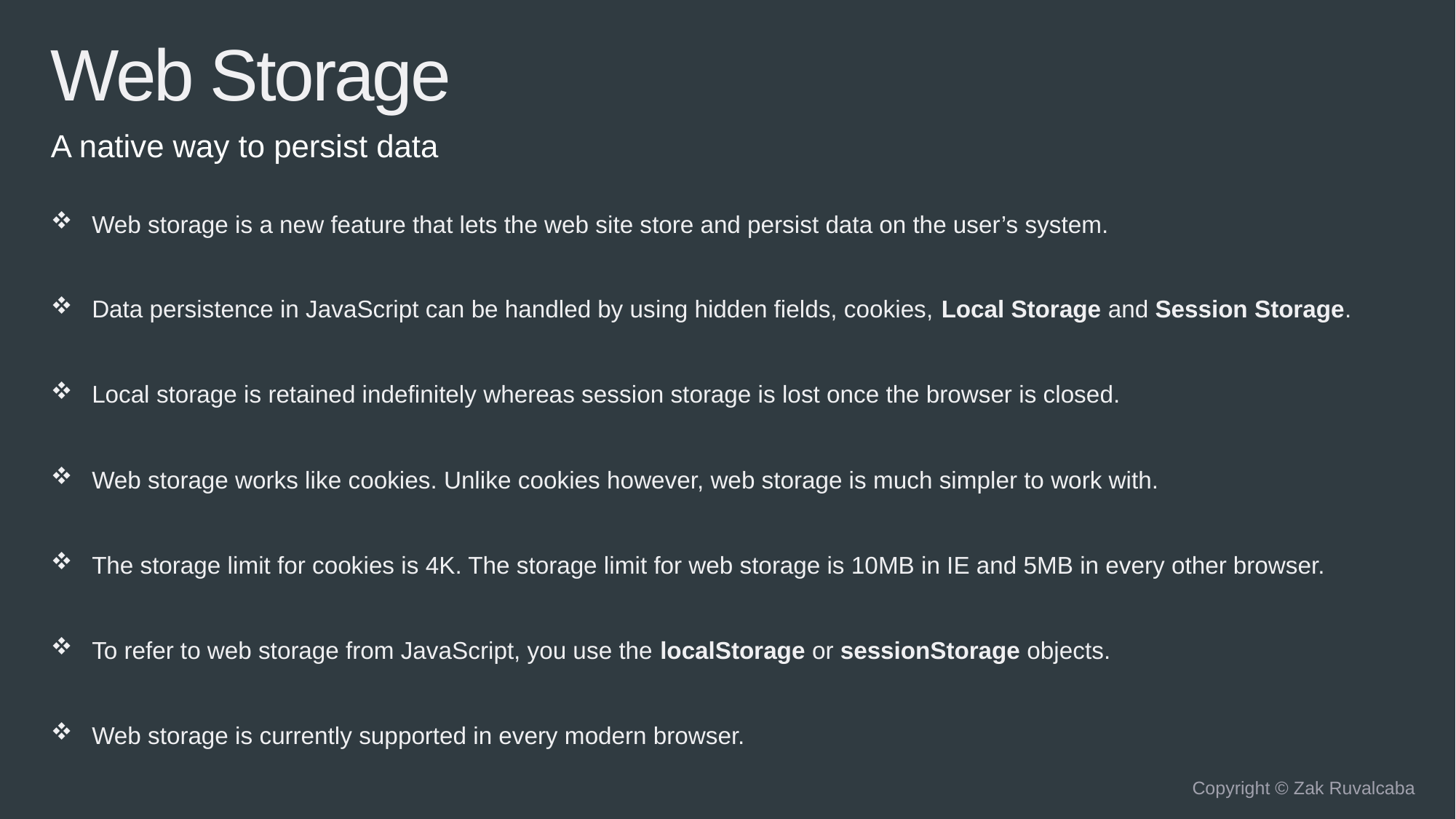

# Web Storage
A native way to persist data
Web storage is a new feature that lets the web site store and persist data on the user’s system.

Data persistence in JavaScript can be handled by using hidden fields, cookies, Local Storage and Session Storage.

Local storage is retained indefinitely whereas session storage is lost once the browser is closed.

Web storage works like cookies. Unlike cookies however, web storage is much simpler to work with.

The storage limit for cookies is 4K. The storage limit for web storage is 10MB in IE and 5MB in every other browser.

To refer to web storage from JavaScript, you use the localStorage or sessionStorage objects.

Web storage is currently supported in every modern browser.